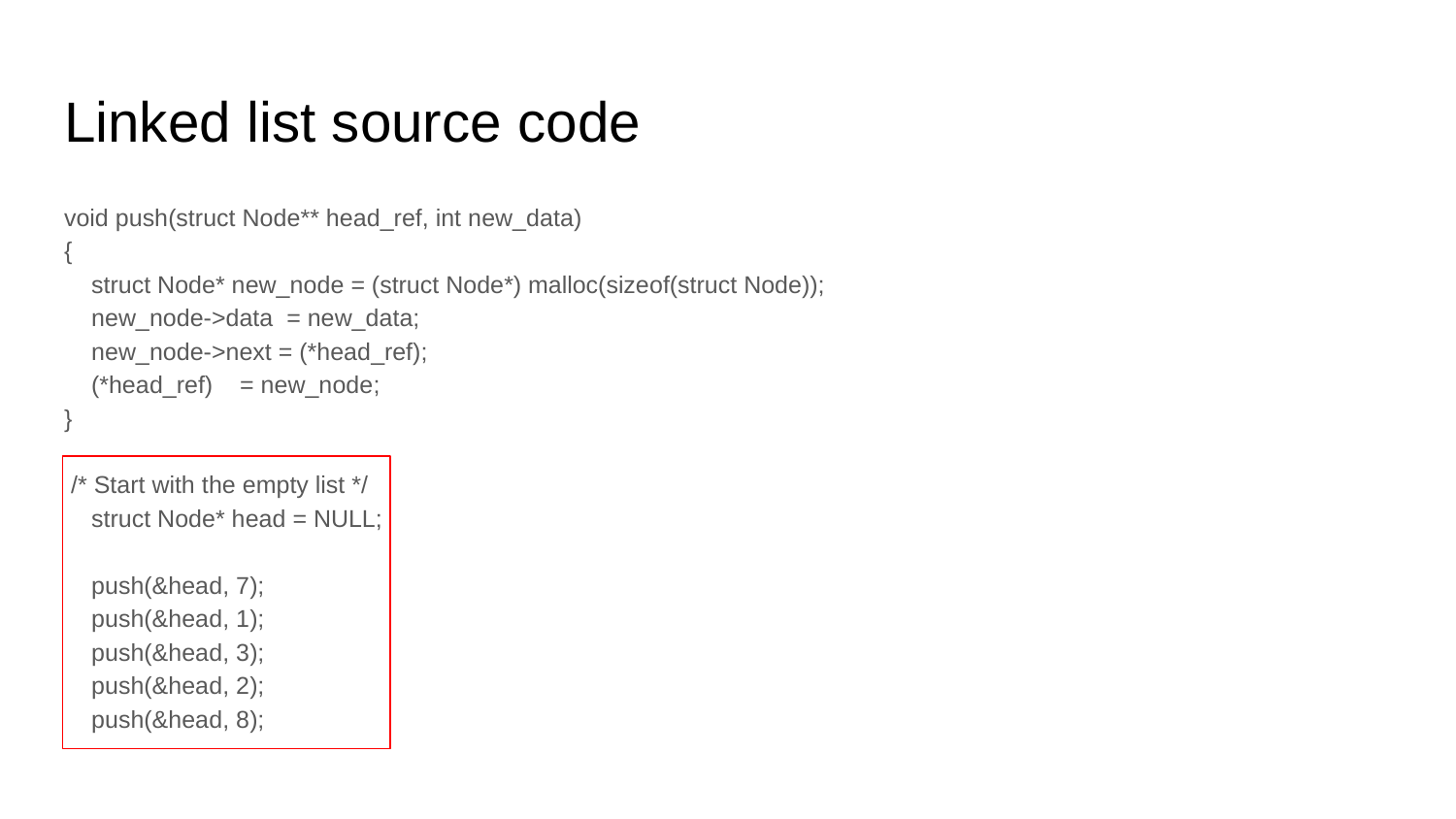

# Linked list source code
void push(struct Node** head_ref, int new_data)
{
    struct Node* new_node = (struct Node*) malloc(sizeof(struct Node));
    new_node->data  = new_data;
    new_node->next = (*head_ref);
    (*head_ref)    = new_node;
}

 /* Start with the empty list */
    struct Node* head = NULL;

    push(&head, 7);
    push(&head, 1);
    push(&head, 3);
    push(&head, 2);
    push(&head, 8);